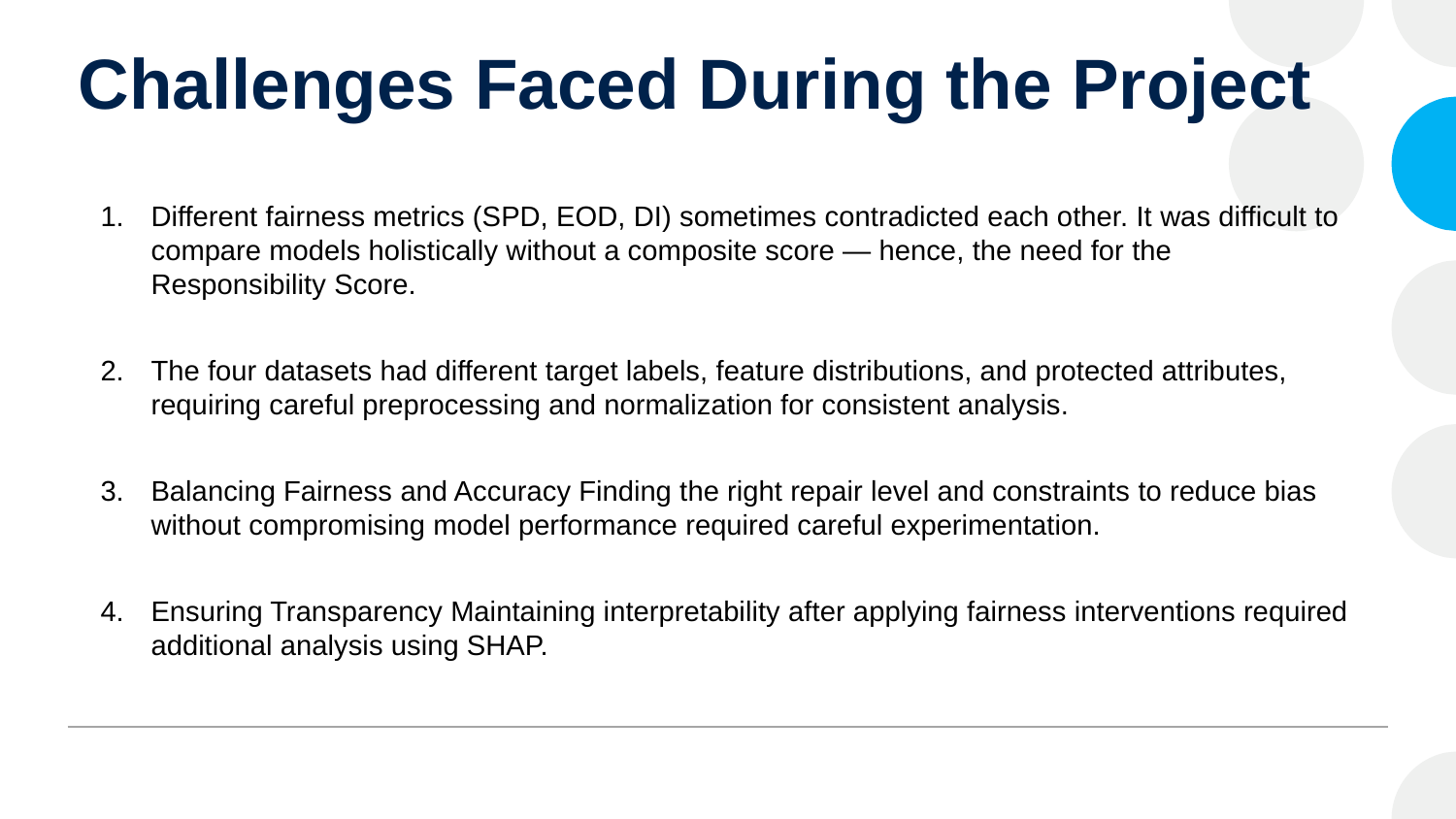

# Challenges Faced During the Project
Different fairness metrics (SPD, EOD, DI) sometimes contradicted each other. It was difficult to compare models holistically without a composite score — hence, the need for the Responsibility Score.

The four datasets had different target labels, feature distributions, and protected attributes, requiring careful preprocessing and normalization for consistent analysis.

Balancing Fairness and Accuracy Finding the right repair level and constraints to reduce bias without compromising model performance required careful experimentation.

Ensuring Transparency Maintaining interpretability after applying fairness interventions required additional analysis using SHAP.